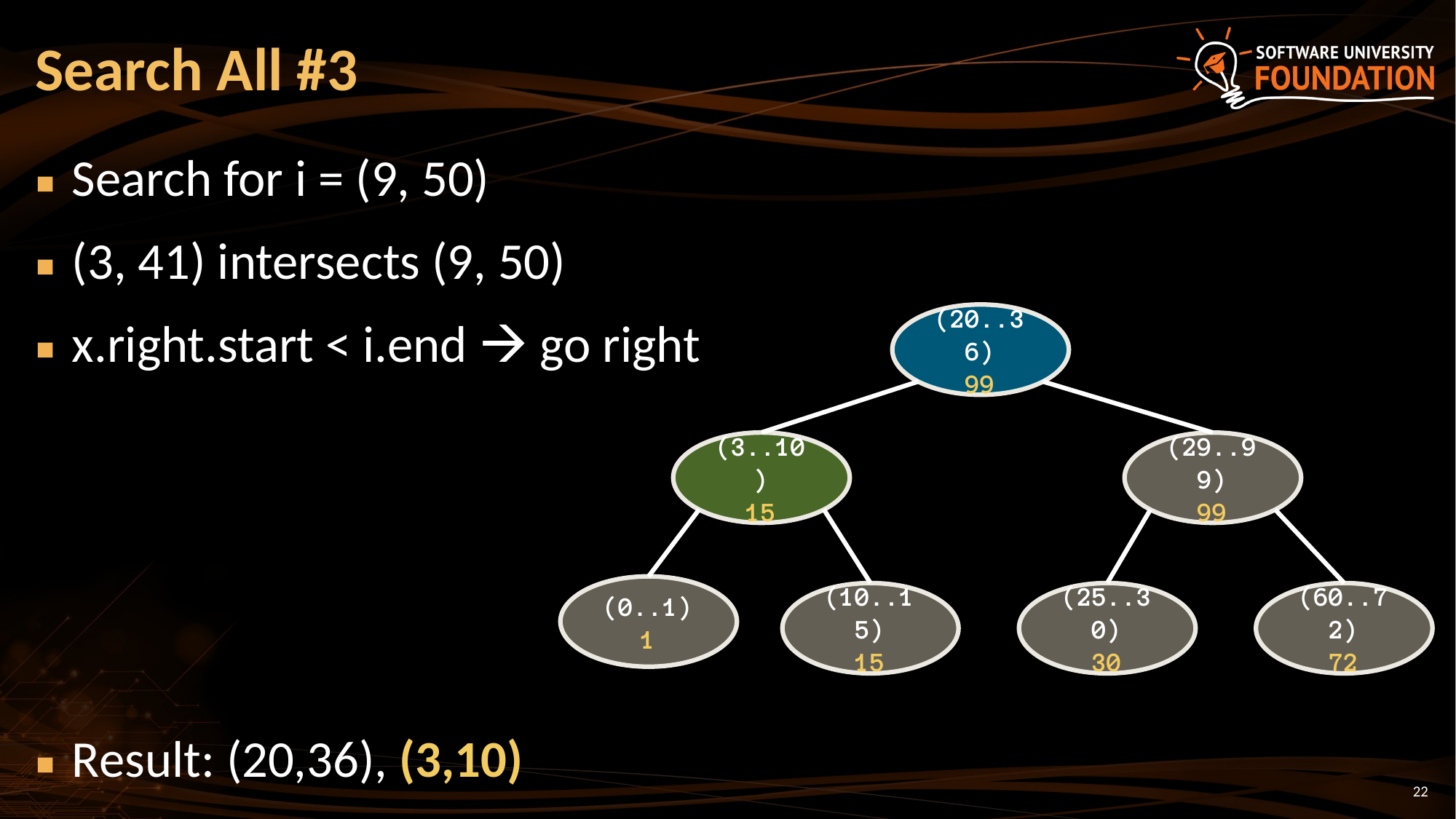

# Search All #3
Search for i = (9, 50)
(3, 41) intersects (9, 50)
x.right.start < i.end 🡪 go right

Result: (20,36), (3,10)
(20..36)
99
(3..10)
15
(29..99)
99
(0..1)
1
(10..15)
15
(25..30)
30
(60..72)
72
22